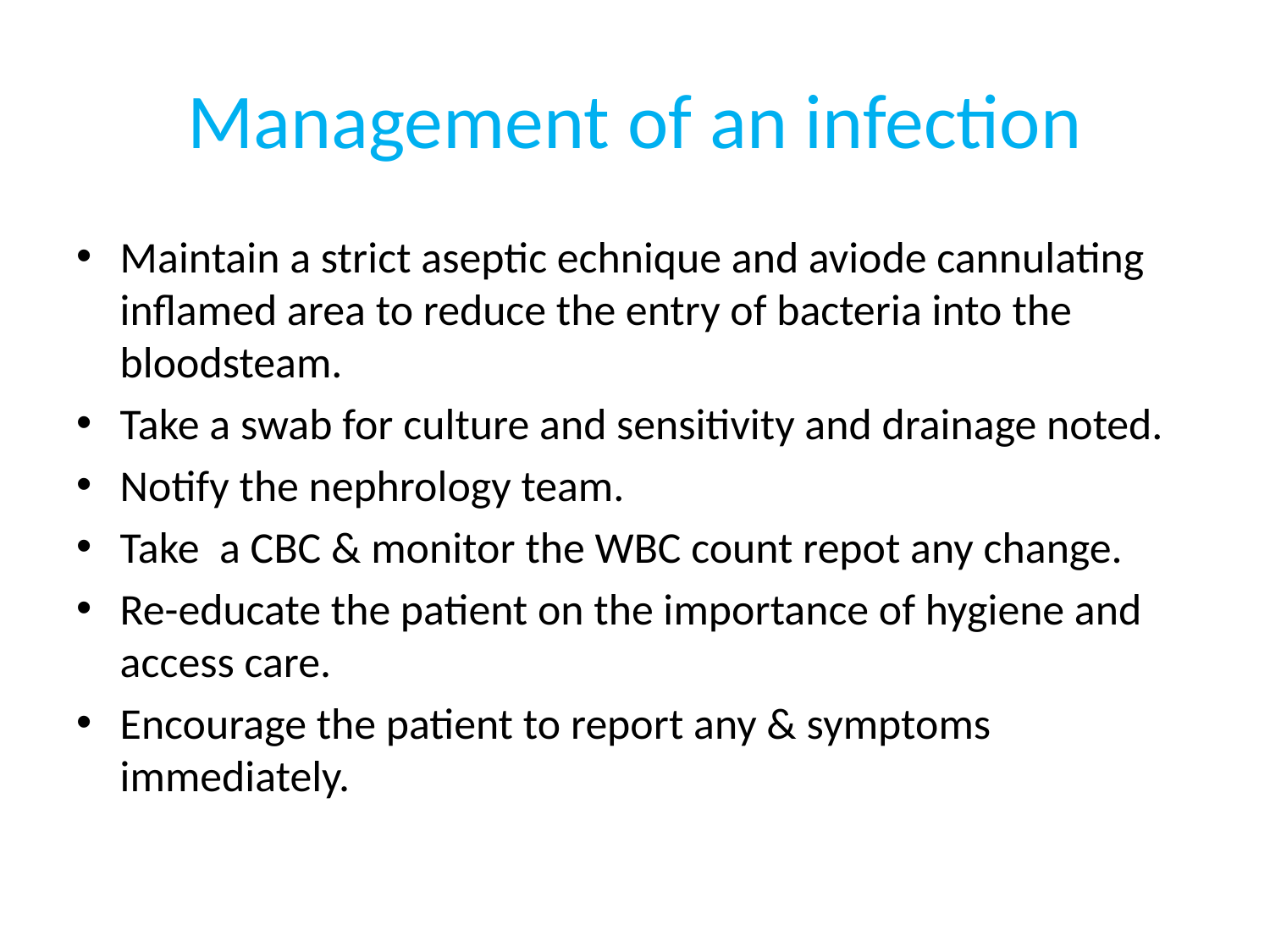

# Management of an infection
Maintain a strict aseptic echnique and aviode cannulating inflamed area to reduce the entry of bacteria into the bloodsteam.
Take a swab for culture and sensitivity and drainage noted.
Notify the nephrology team.
Take  a CBC & monitor the WBC count repot any change.
Re-educate the patient on the importance of hygiene and access care.
Encourage the patient to report any & symptoms immediately.